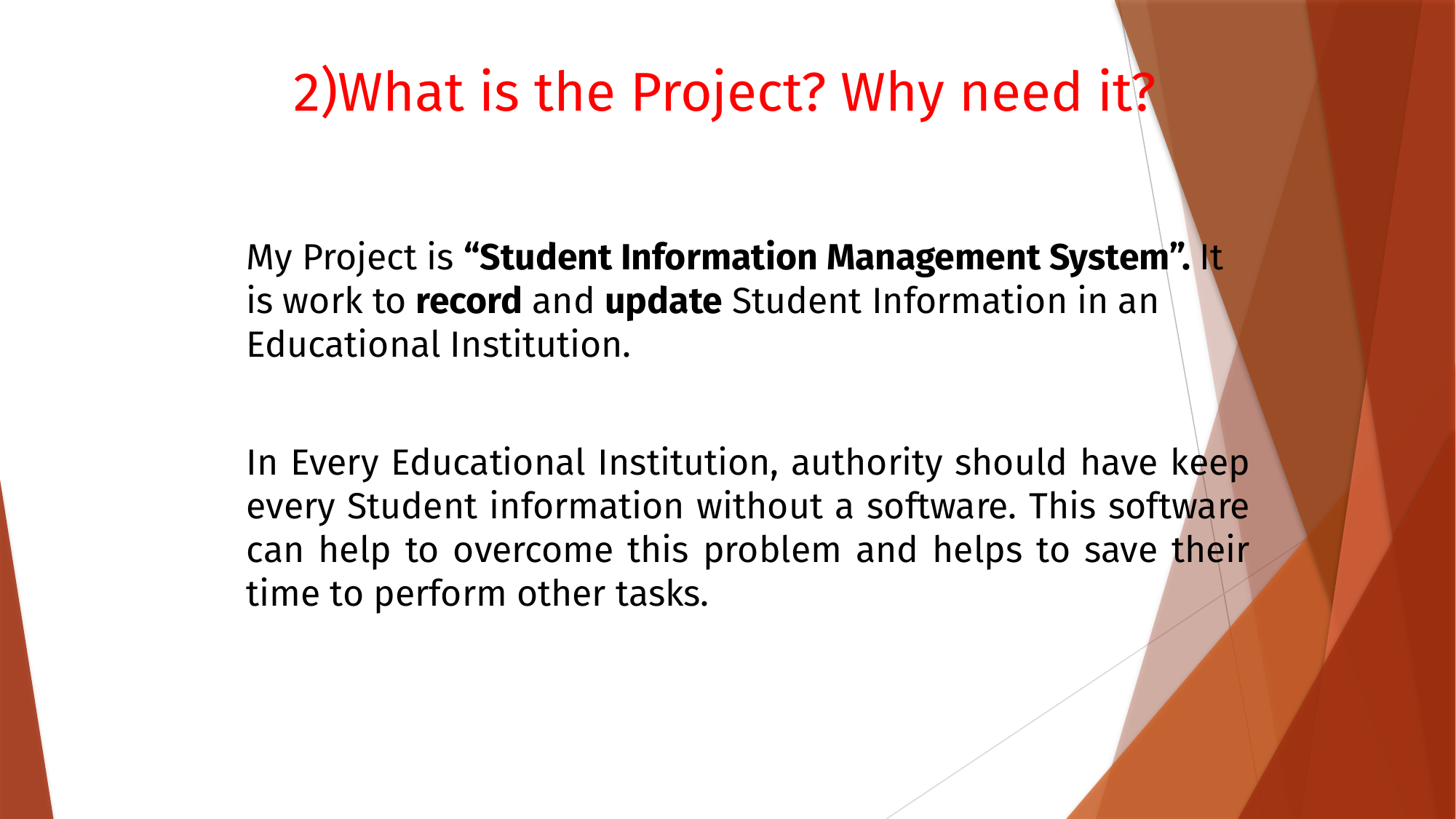

# (2)What is the Project? Why need it?
My Project is “Student Information Management System”. It is work to record and update Student Information in an Educational Institution.

In Every Educational Institution, authority should have keep every Student information without a software. This software can help to overcome this problem and helps to save their time to perform other tasks.